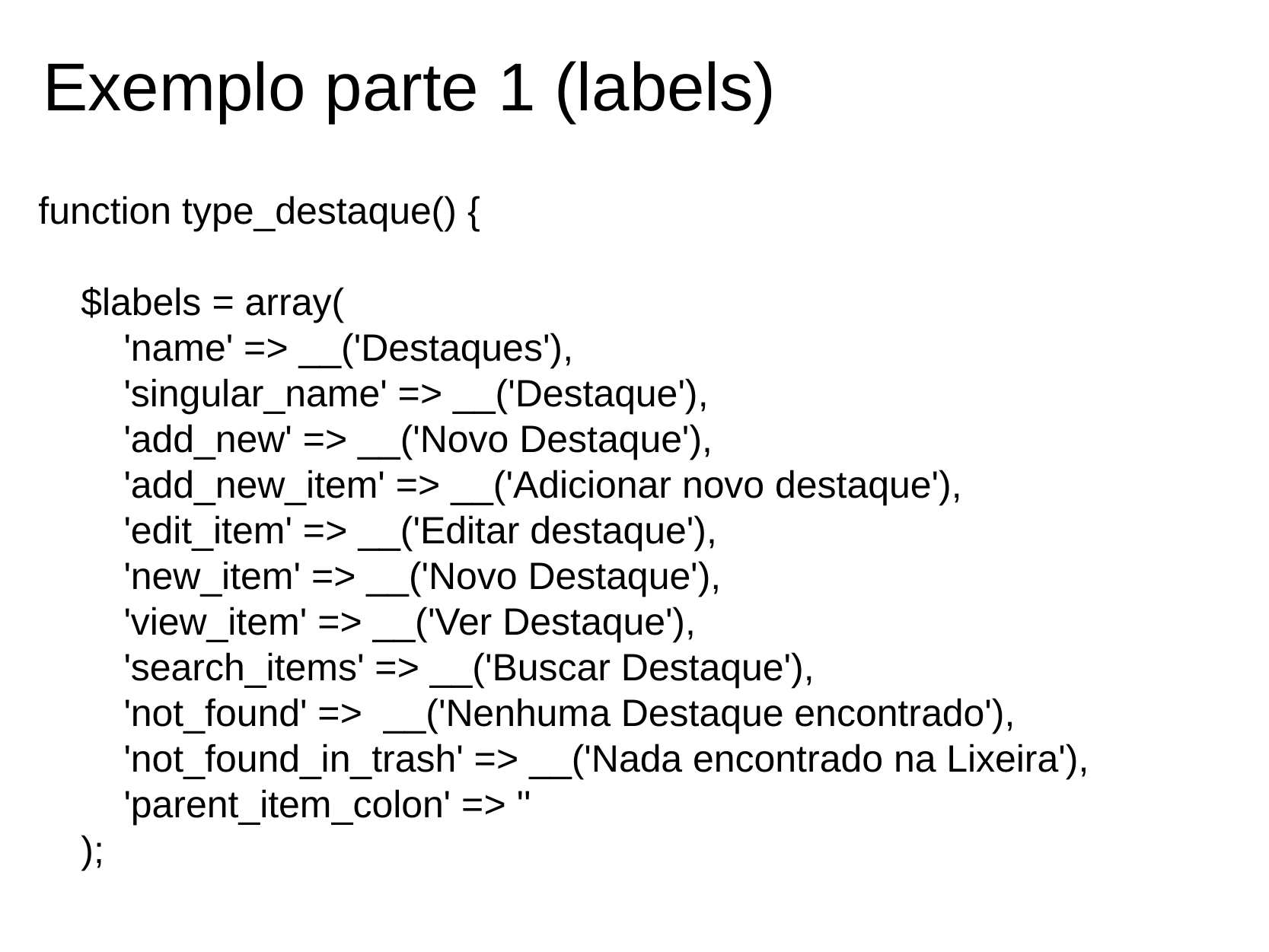

# Exemplo parte 1 (labels)
function type_destaque() {

    $labels = array(
        'name' => __('Destaques'),
        'singular_name' => __('Destaque'),
        'add_new' => __('Novo Destaque'),
        'add_new_item' => __('Adicionar novo destaque'),
        'edit_item' => __('Editar destaque'),
        'new_item' => __('Novo Destaque'),
        'view_item' => __('Ver Destaque'),
        'search_items' => __('Buscar Destaque'),
        'not_found' =>  __('Nenhuma Destaque encontrado'),
        'not_found_in_trash' => __('Nada encontrado na Lixeira'),
        'parent_item_colon' => ''
    );